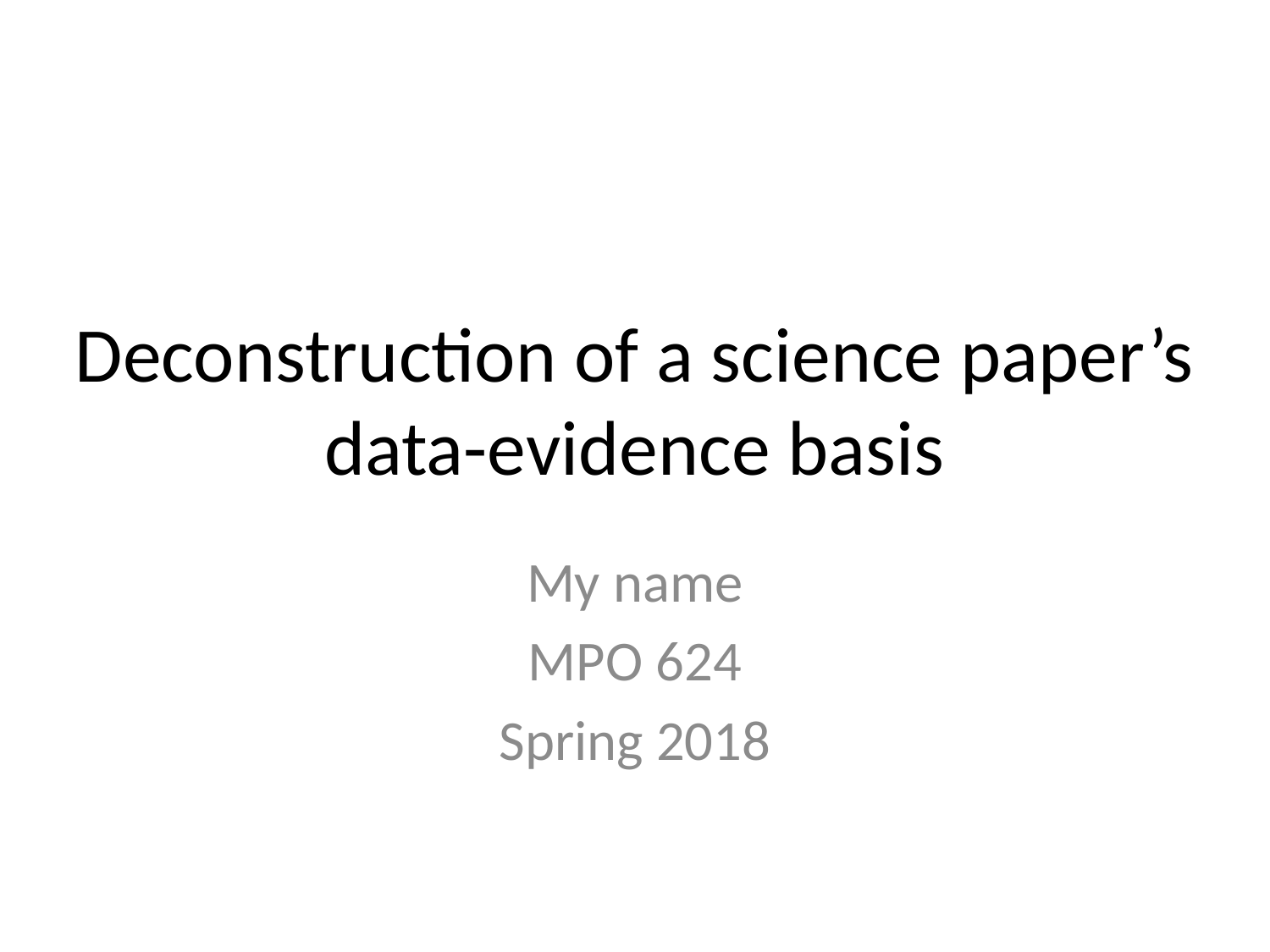

# Deconstruction of a science paper’s data-evidence basis
My name
MPO 624
Spring 2018